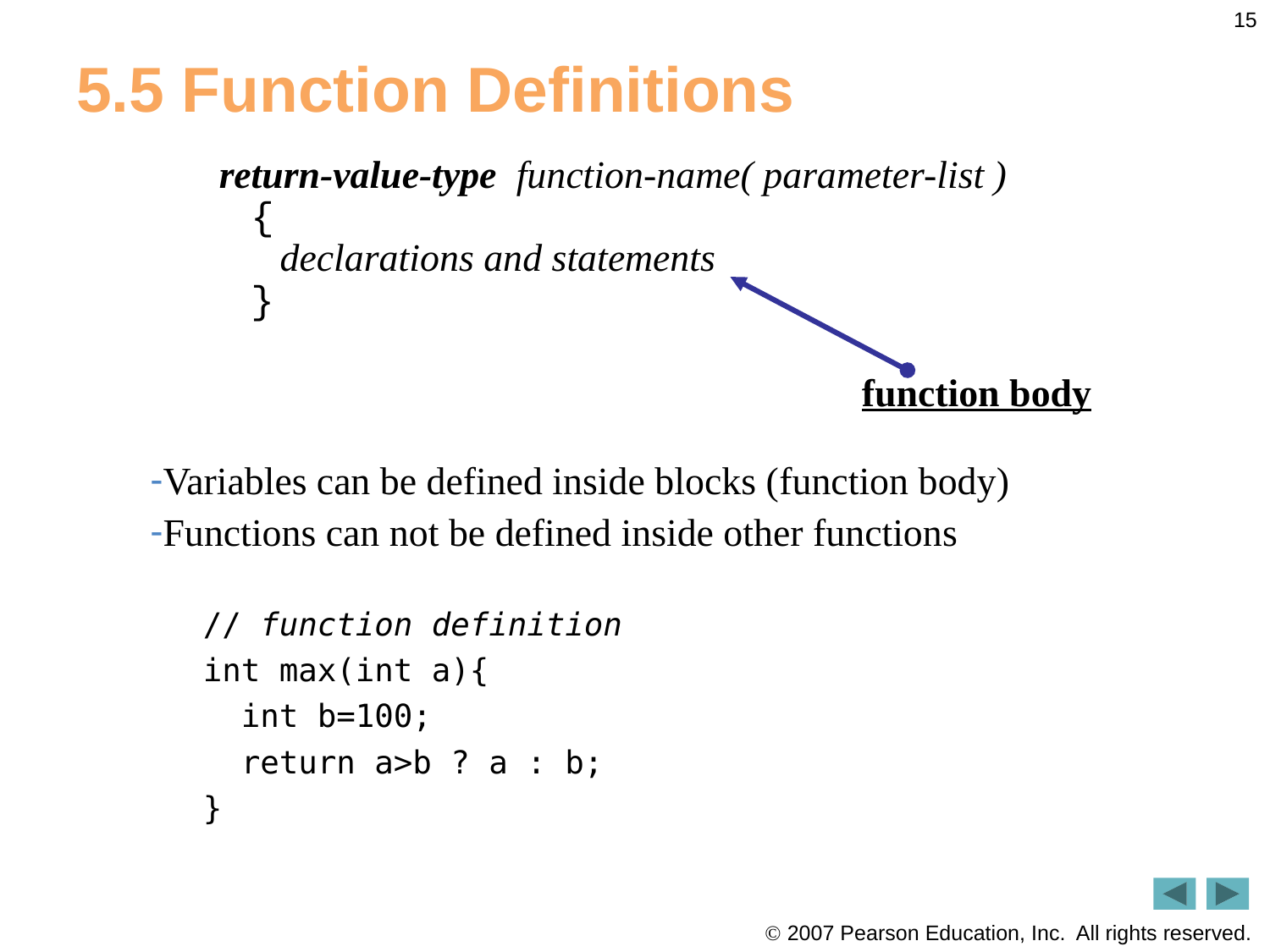

15
# 5.5 Function Definitions
return-value-type  function-name( parameter-list )
{
   declarations and statements
}
function body
Variables can be defined inside blocks (function body)
Functions can not be defined inside other functions
// function definition
int max(int a){
  int b=100;
  return a>b ? a : b;
}